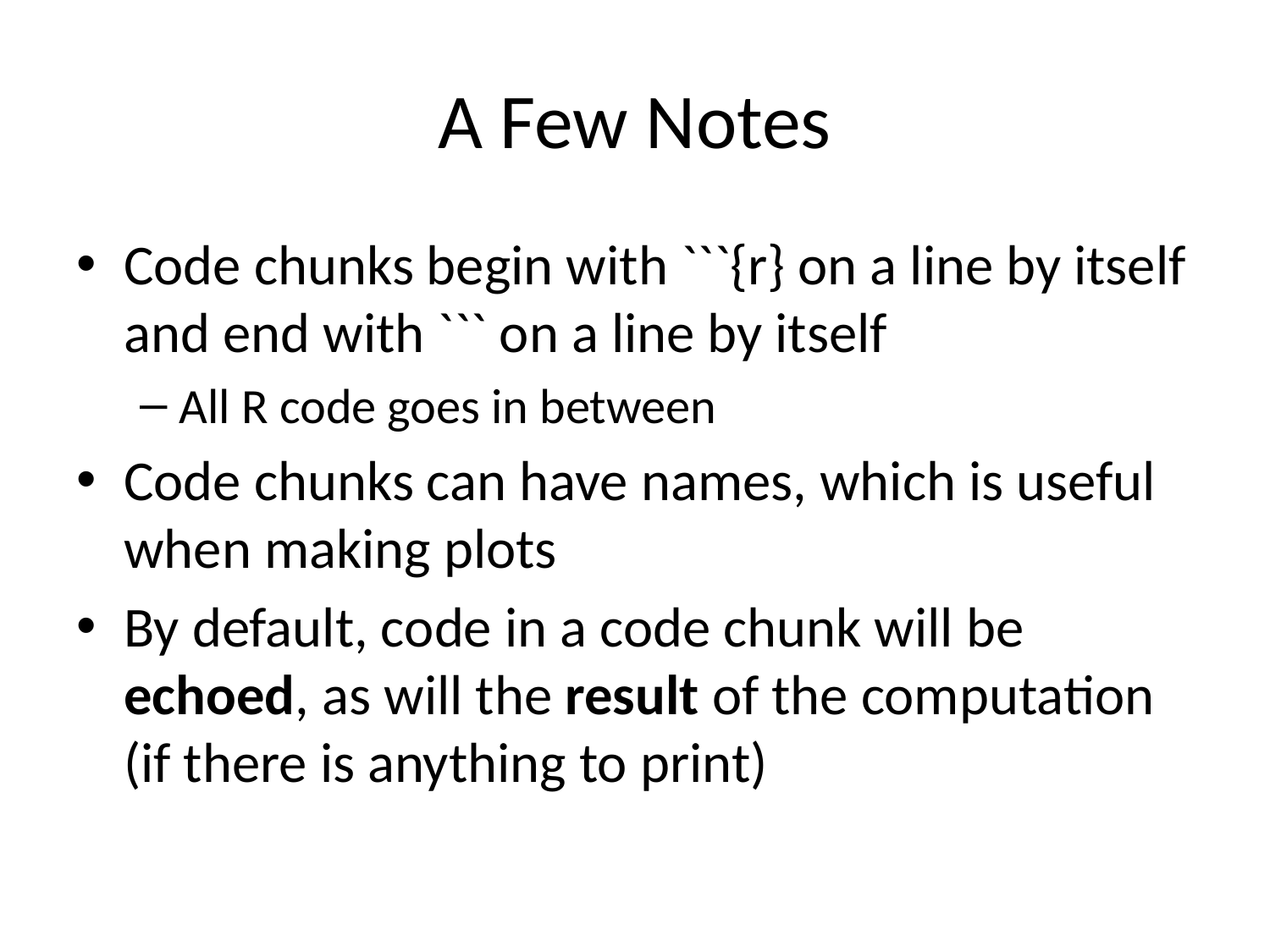

# A Few Notes
Code chunks begin with ```{r} on a line by itself and end with ``` on a line by itself
All R code goes in between
Code chunks can have names, which is useful when making plots
By default, code in a code chunk will be echoed, as will the result of the computation (if there is anything to print)